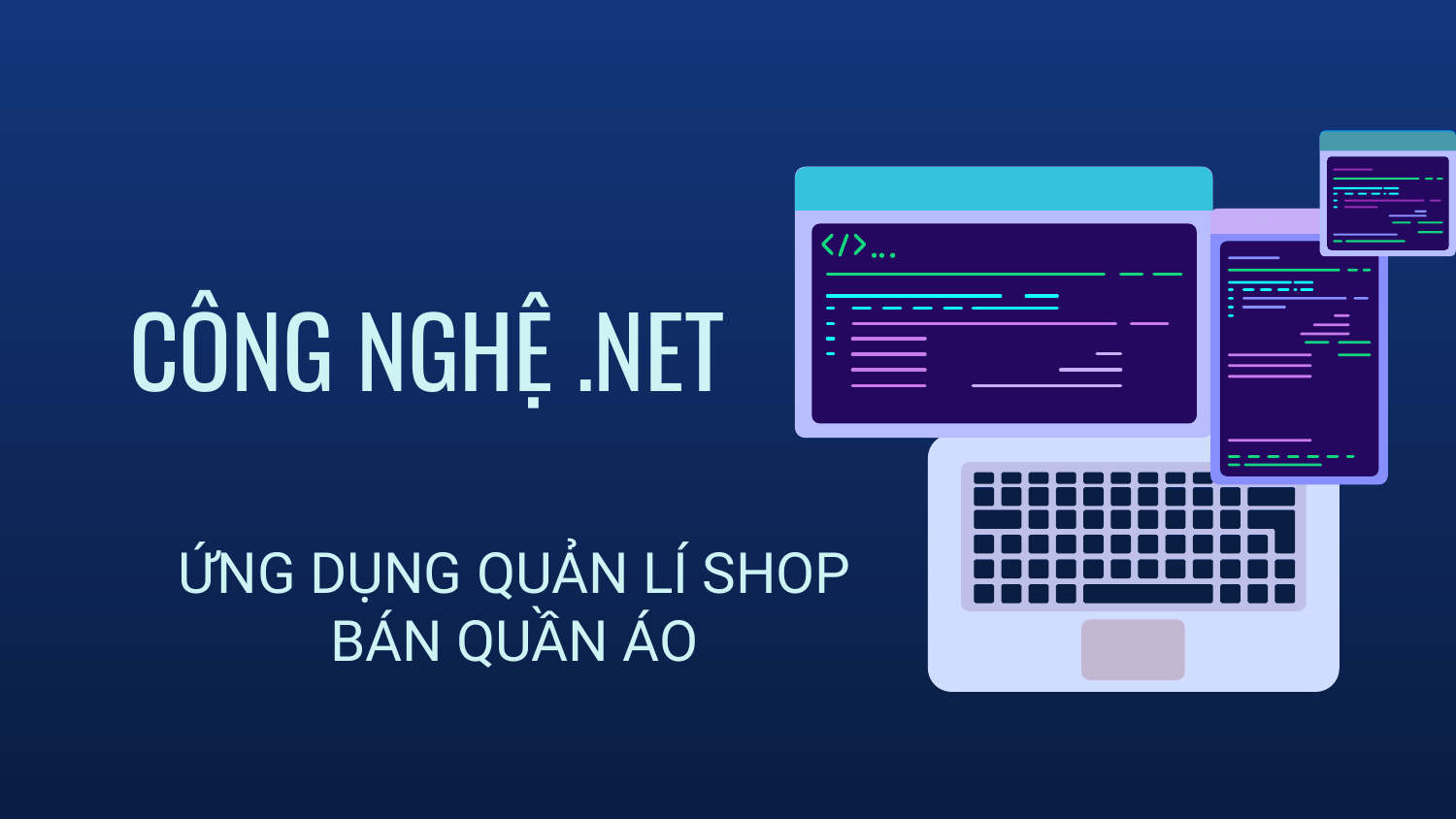

# CÔNG NGHỆ .NET

ỨNG DỤNG QUẢN LÍ SHOP BÁN QUẦN ÁO